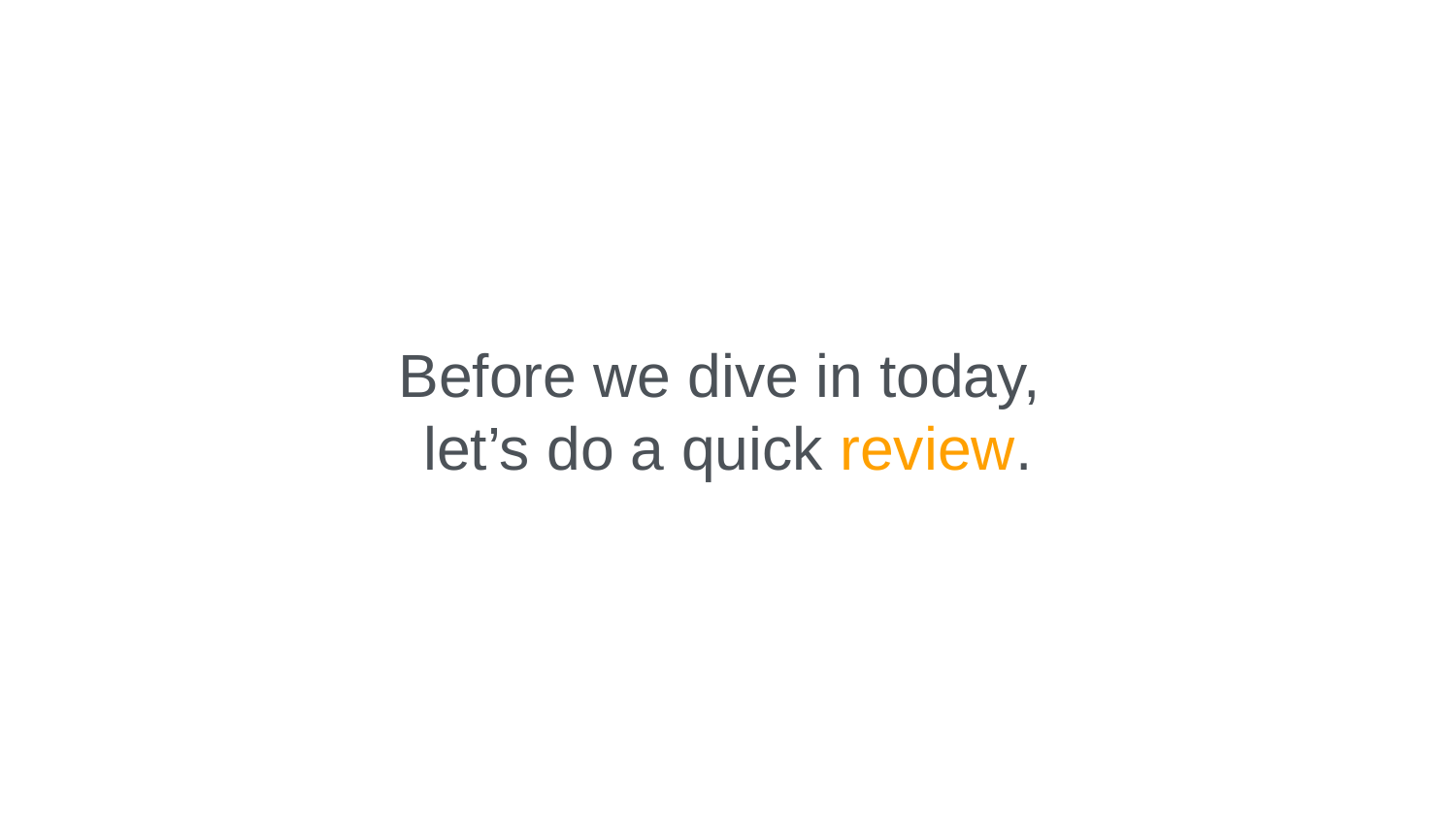

Before we dive in today,
let’s do a quick review.